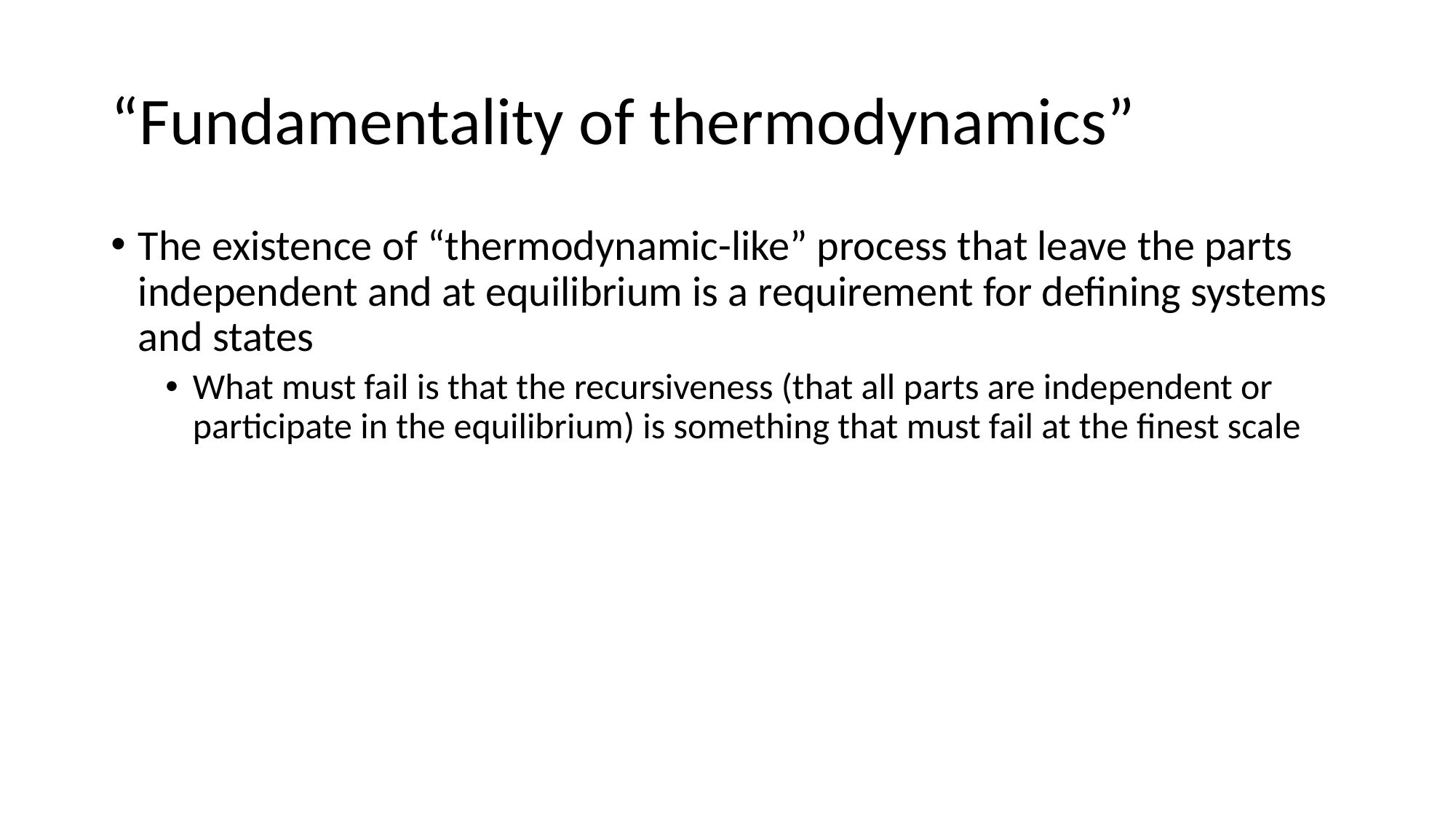

# “Fundamentality of thermodynamics”
The existence of “thermodynamic-like” process that leave the parts independent and at equilibrium is a requirement for defining systems and states
What must fail is that the recursiveness (that all parts are independent or participate in the equilibrium) is something that must fail at the finest scale